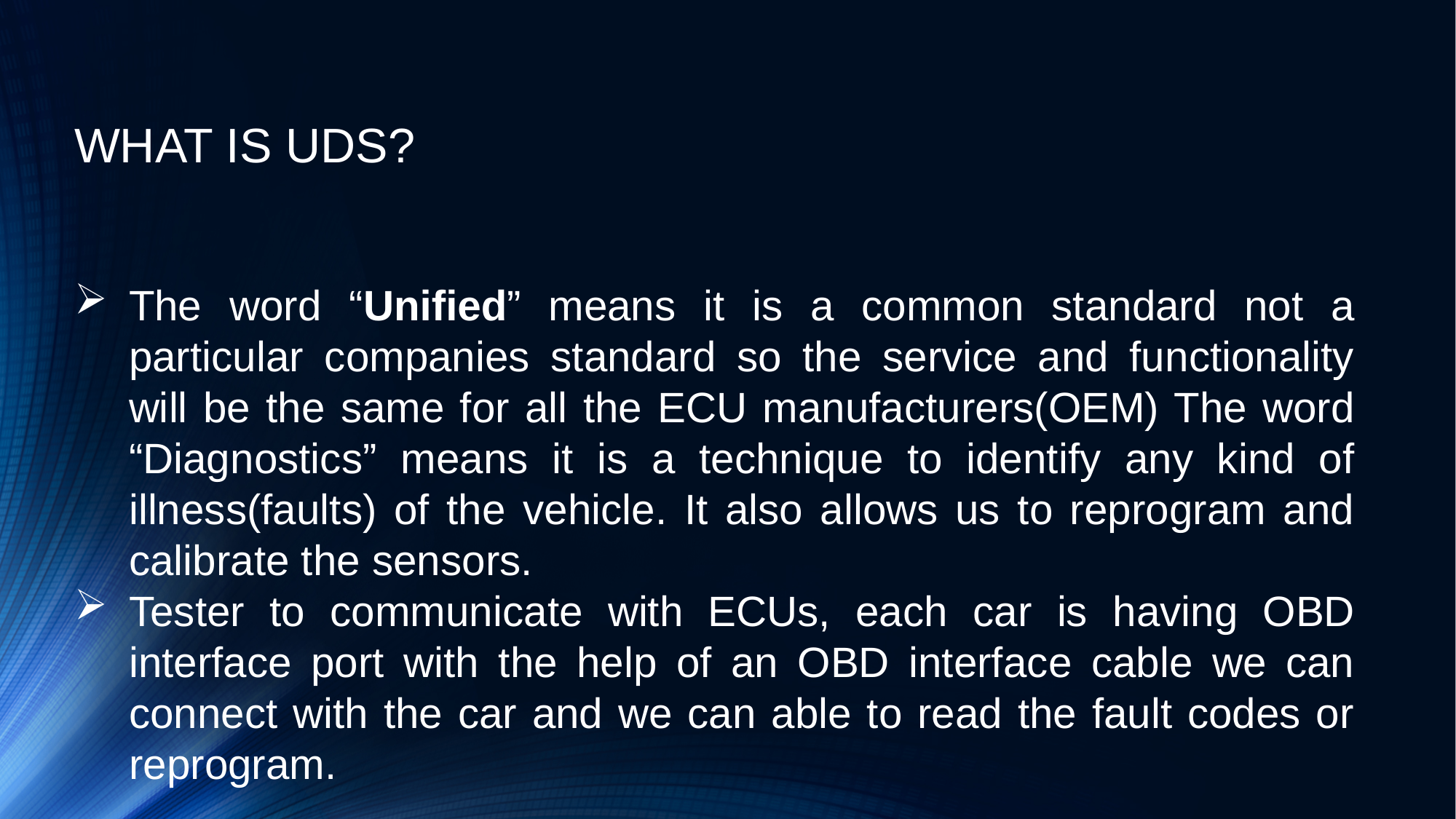

WHAT IS UDS?
The word “Unified” means it is a common standard not a particular companies standard so the service and functionality will be the same for all the ECU manufacturers(OEM) The word “Diagnostics” means it is a technique to identify any kind of illness(faults) of the vehicle. It also allows us to reprogram and calibrate the sensors.
Tester to communicate with ECUs, each car is having OBD interface port with the help of an OBD interface cable we can connect with the car and we can able to read the fault codes or reprogram.